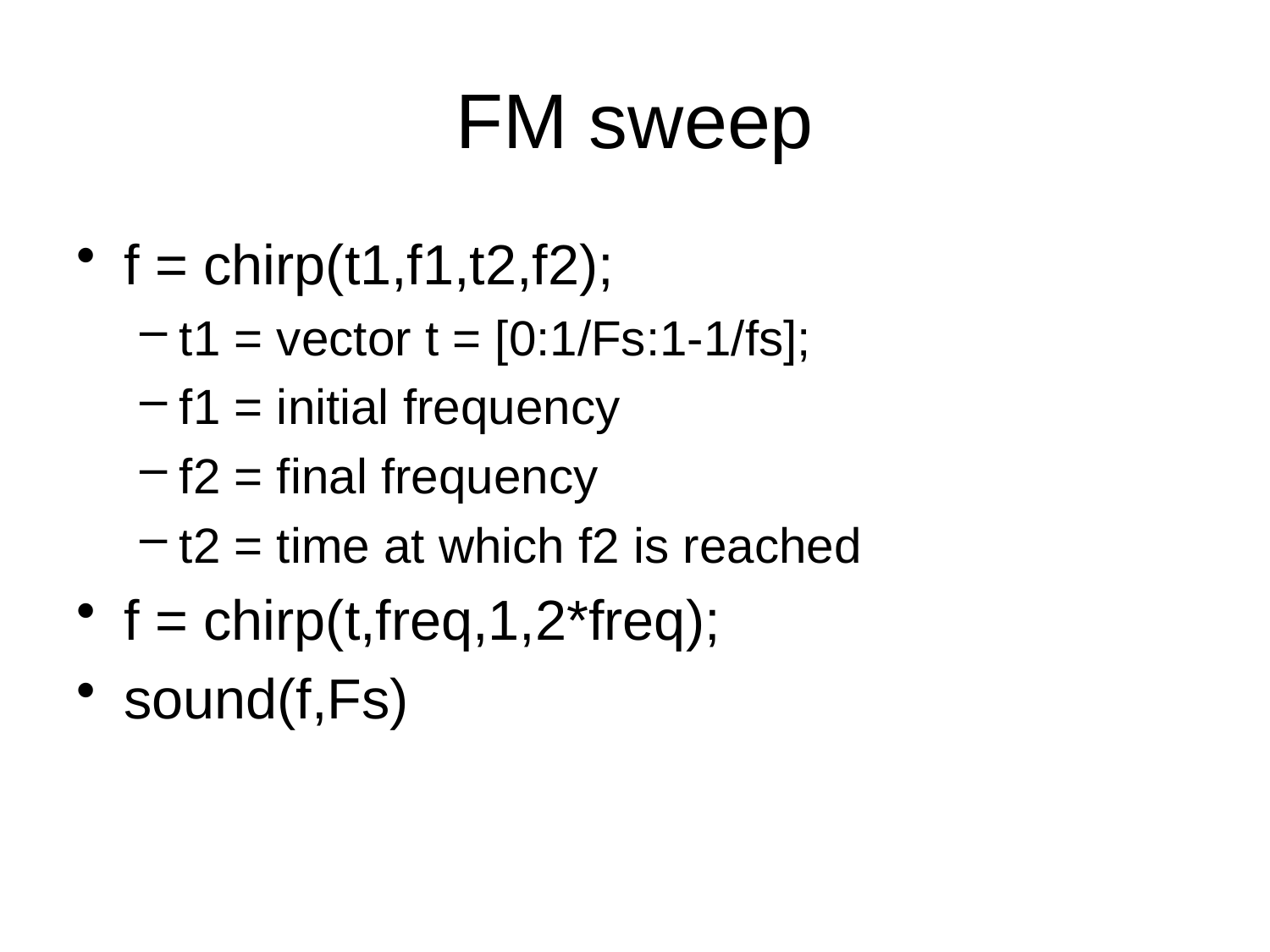

# FM sweep
f = chirp(t1,f1,t2,f2);
t1 = vector t = [0:1/Fs:1-1/fs];
f1 = initial frequency
f2 = final frequency
t2 = time at which f2 is reached
f = chirp(t,freq,1,2*freq);
sound(f,Fs)